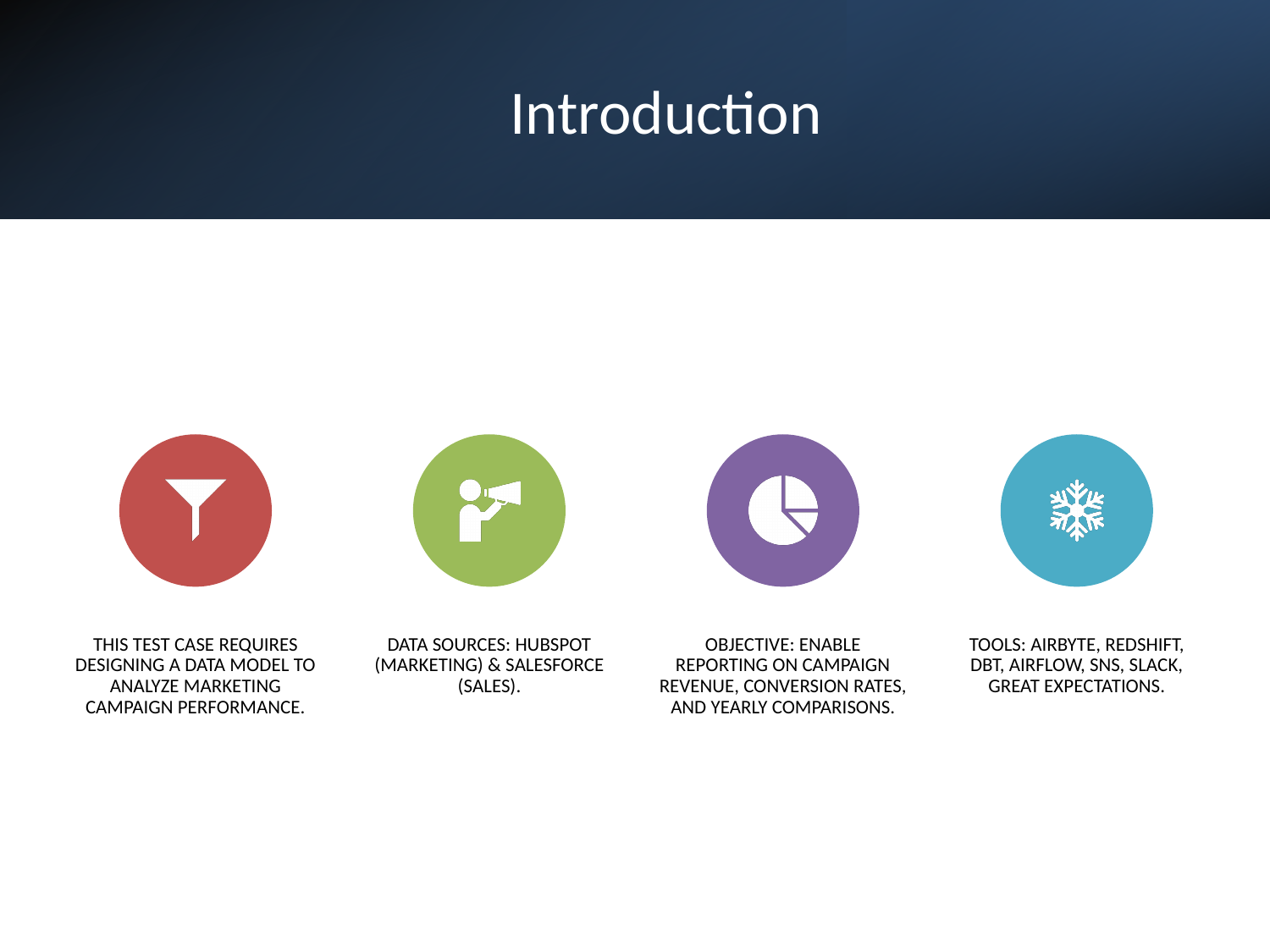

# Introduction
This test case requires designing a data model to analyze marketing campaign performance.
Data sources: HubSpot (Marketing) & Salesforce (Sales).
Objective: Enable reporting on campaign revenue, conversion rates, and yearly comparisons.
Tools: Airbyte, Redshift, DBT, Airflow, SNS, SlACK, great expectations.